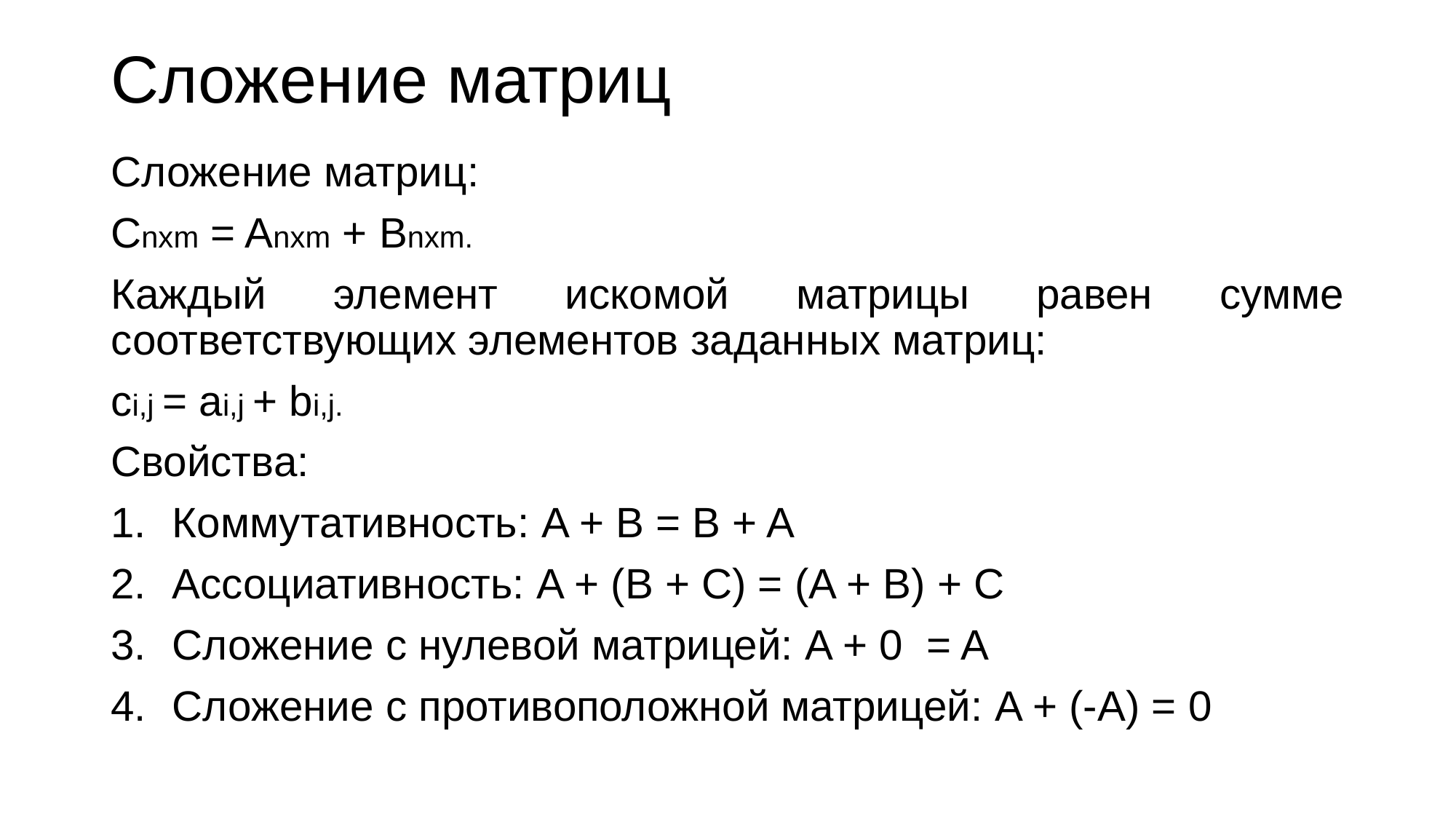

# Сложение матриц
Сложение матриц:
Cnxm = Anxm + Bnxm.
Каждый элемент искомой матрицы равен сумме соответствующих элементов заданных матриц:
ci,j = ai,j + bi,j.
Свойства:
Коммутативность: A + B = B + A
Ассоциативность: A + (B + C) = (A + B) + C
Сложение с нулевой матрицей: A + 0  = A
Сложение с противоположной матрицей: A + (-A) = 0